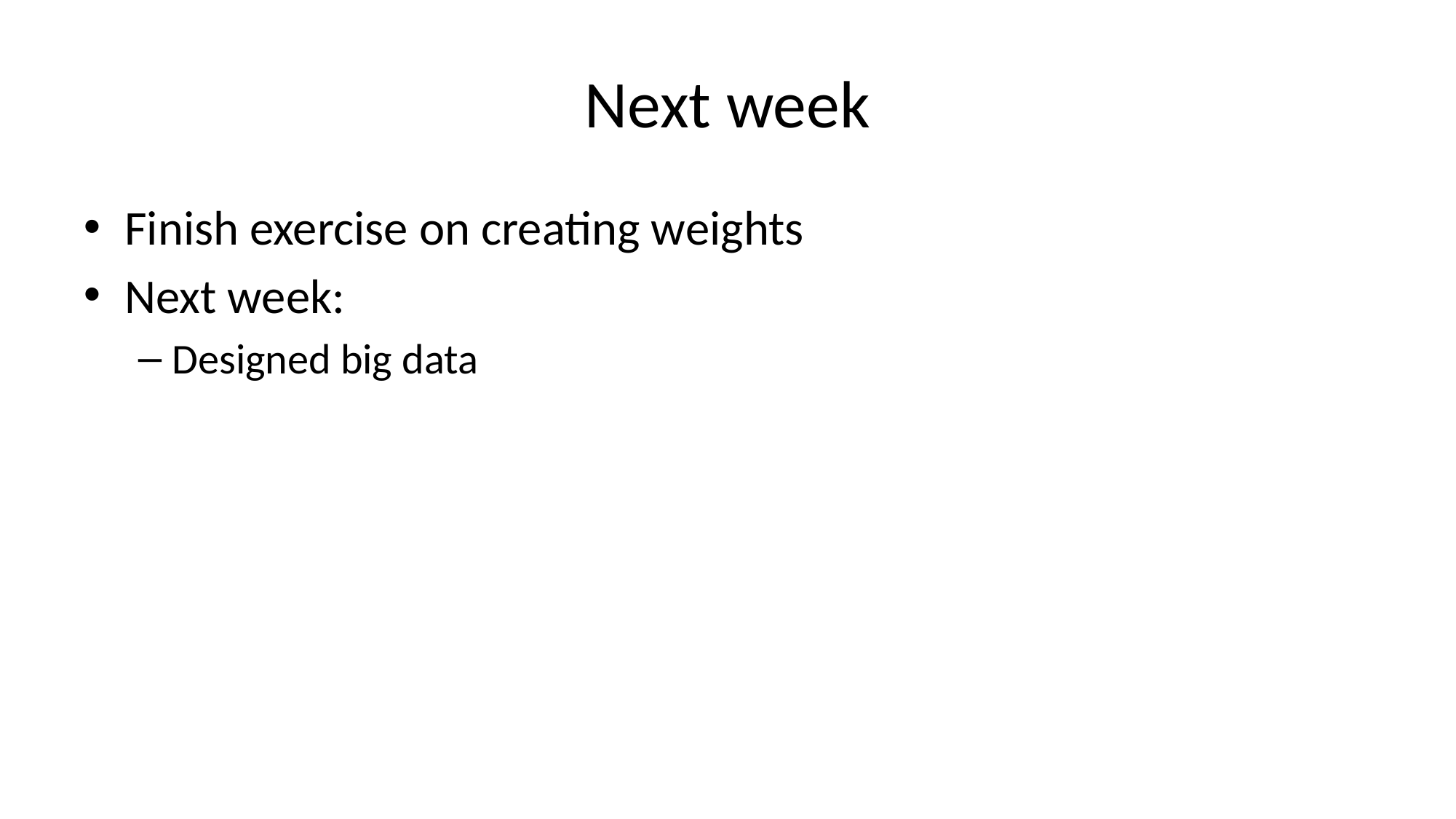

# Next week
Finish exercise on creating weights
Next week:
Designed big data